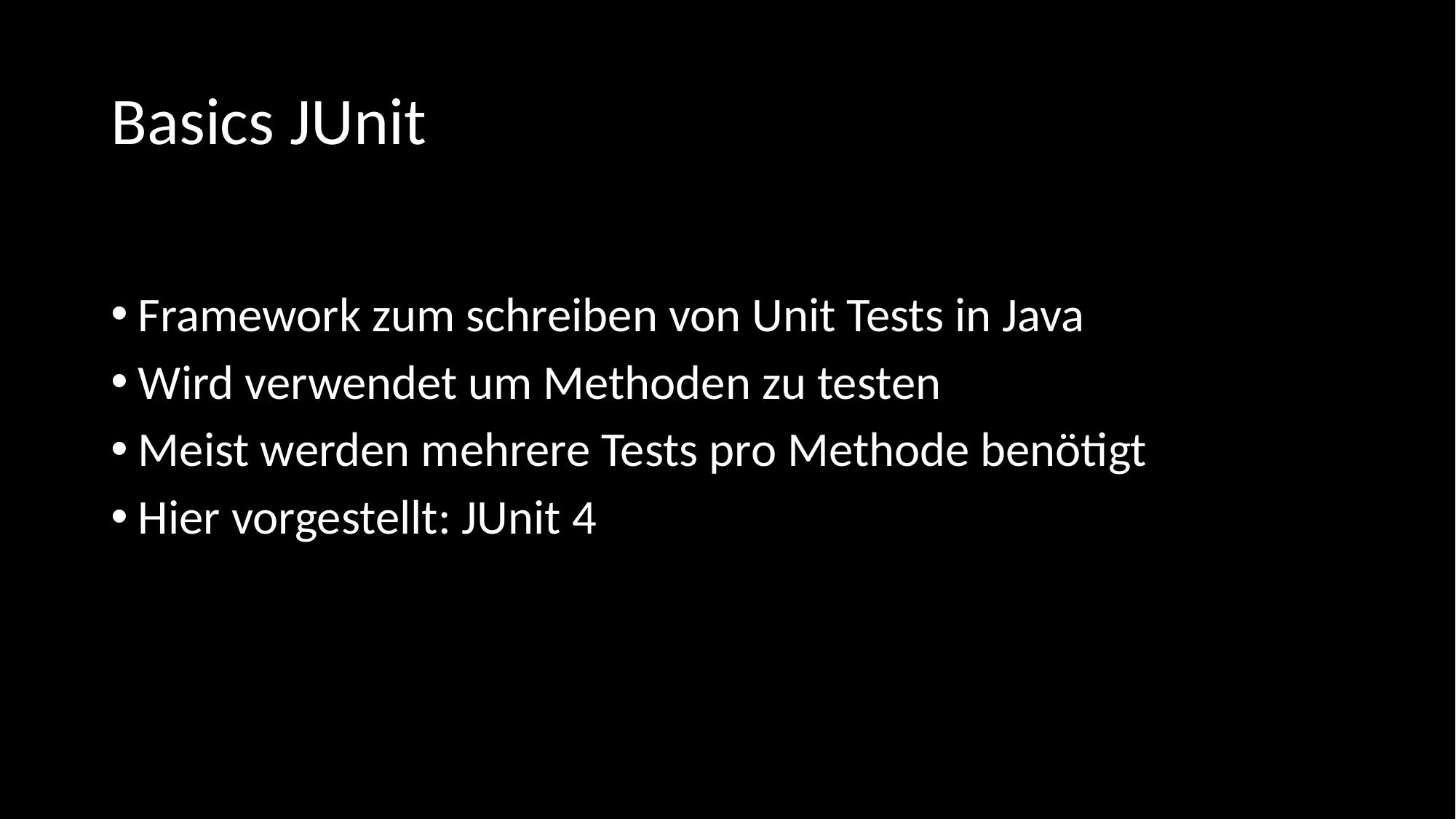

# Basics JUnit

Framework zum schreiben von Unit Tests in Java
Wird verwendet um Methoden zu testen
Meist werden mehrere Tests pro Methode benötigt
Hier vorgestellt: JUnit 4